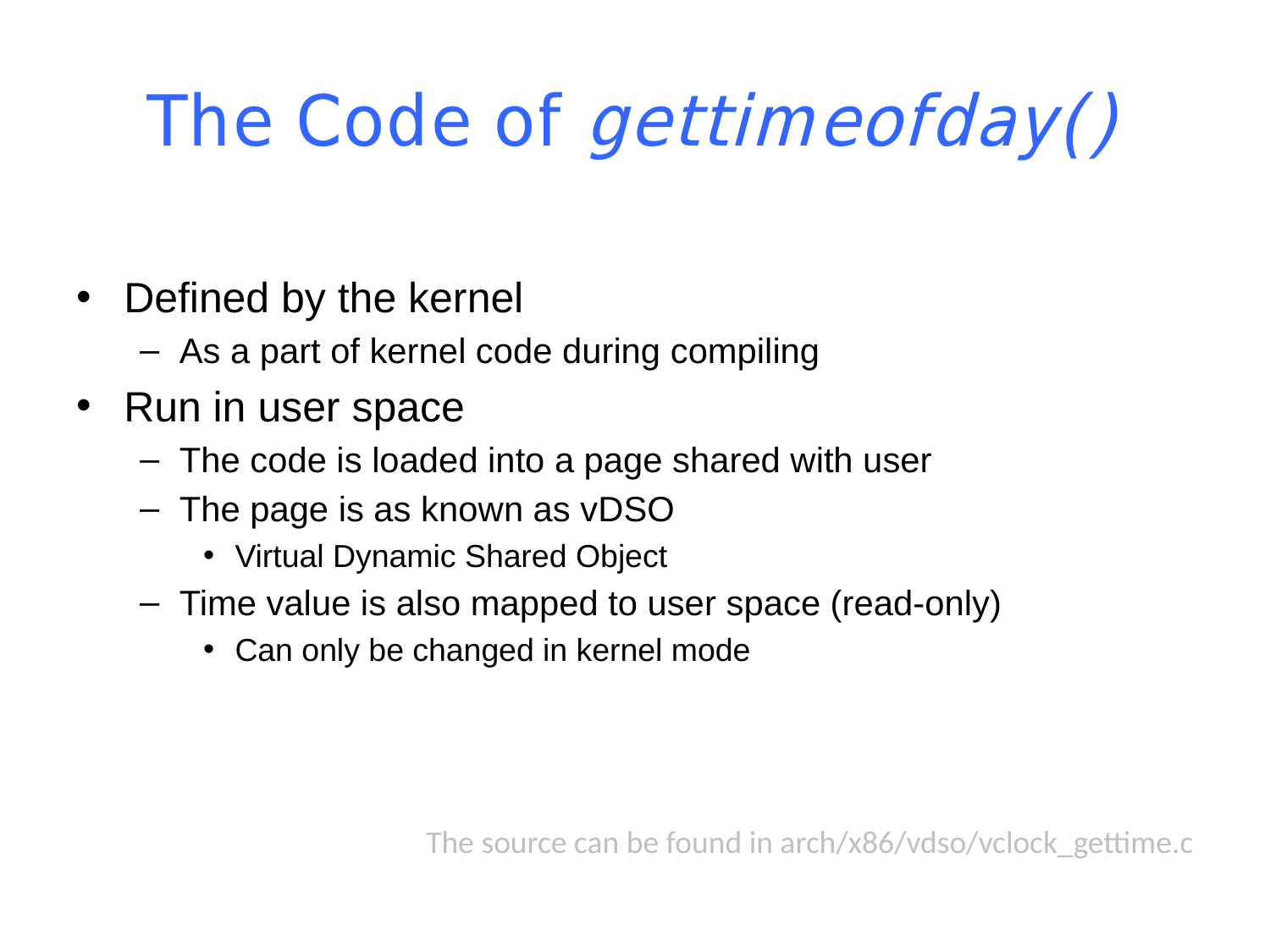

# The Code of gettimeofday()
Defined by the kernel
As a part of kernel code during compiling
Run in user space
The code is loaded into a page shared with user
The page is as known as vDSO
Virtual Dynamic Shared Object
Time value is also mapped to user space (read-only)
Can only be changed in kernel mode
The source can be found in arch/x86/vdso/vclock_gettime.c